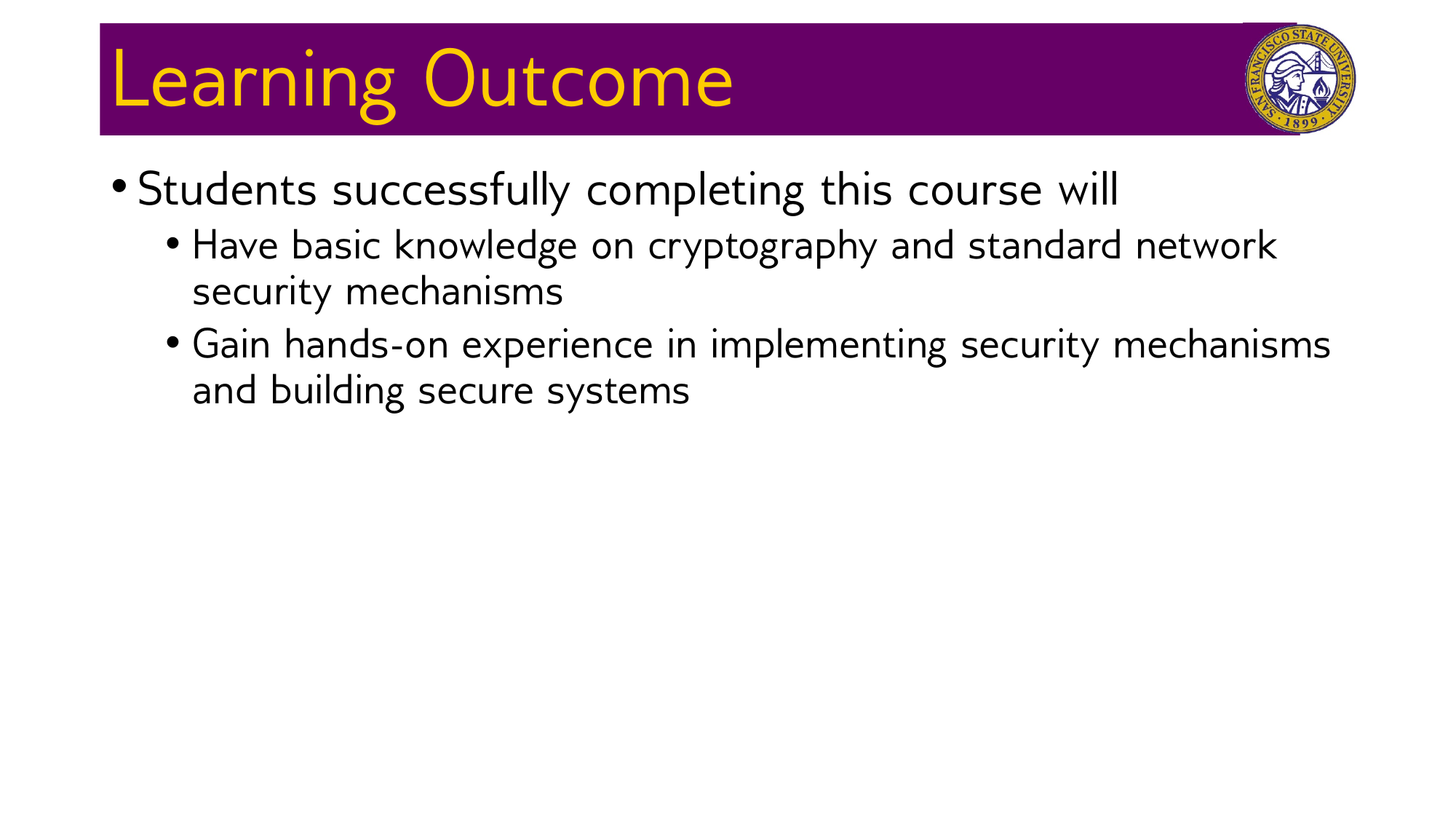

# Learning Outcome
Students successfully completing this course will
Have basic knowledge on cryptography and standard network security mechanisms
Gain hands-on experience in implementing security mechanisms and building secure systems